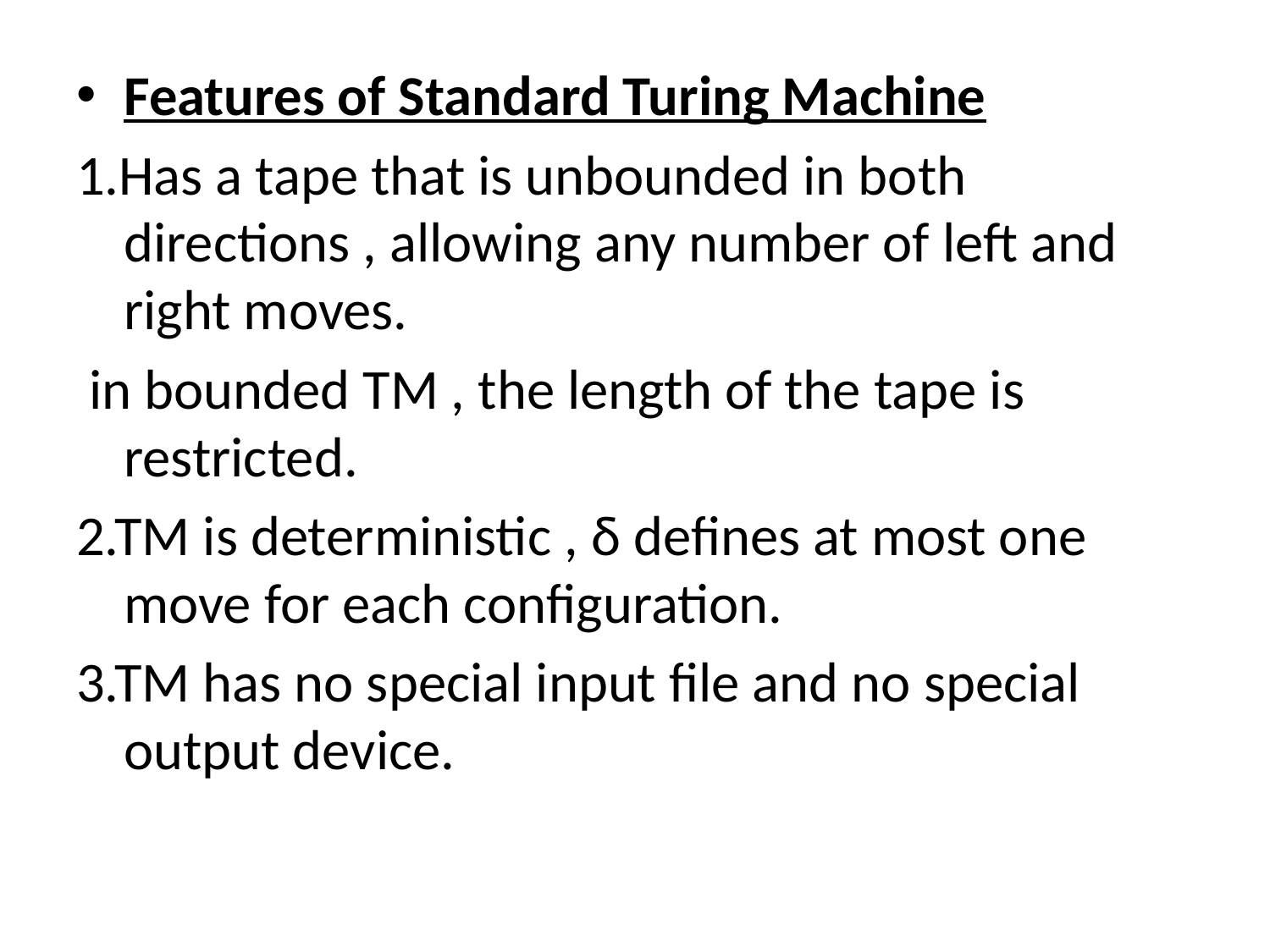

Features of Standard Turing Machine
1.Has a tape that is unbounded in both directions , allowing any number of left and right moves.
 in bounded TM , the length of the tape is restricted.
2.TM is deterministic , δ defines at most one move for each configuration.
3.TM has no special input file and no special output device.